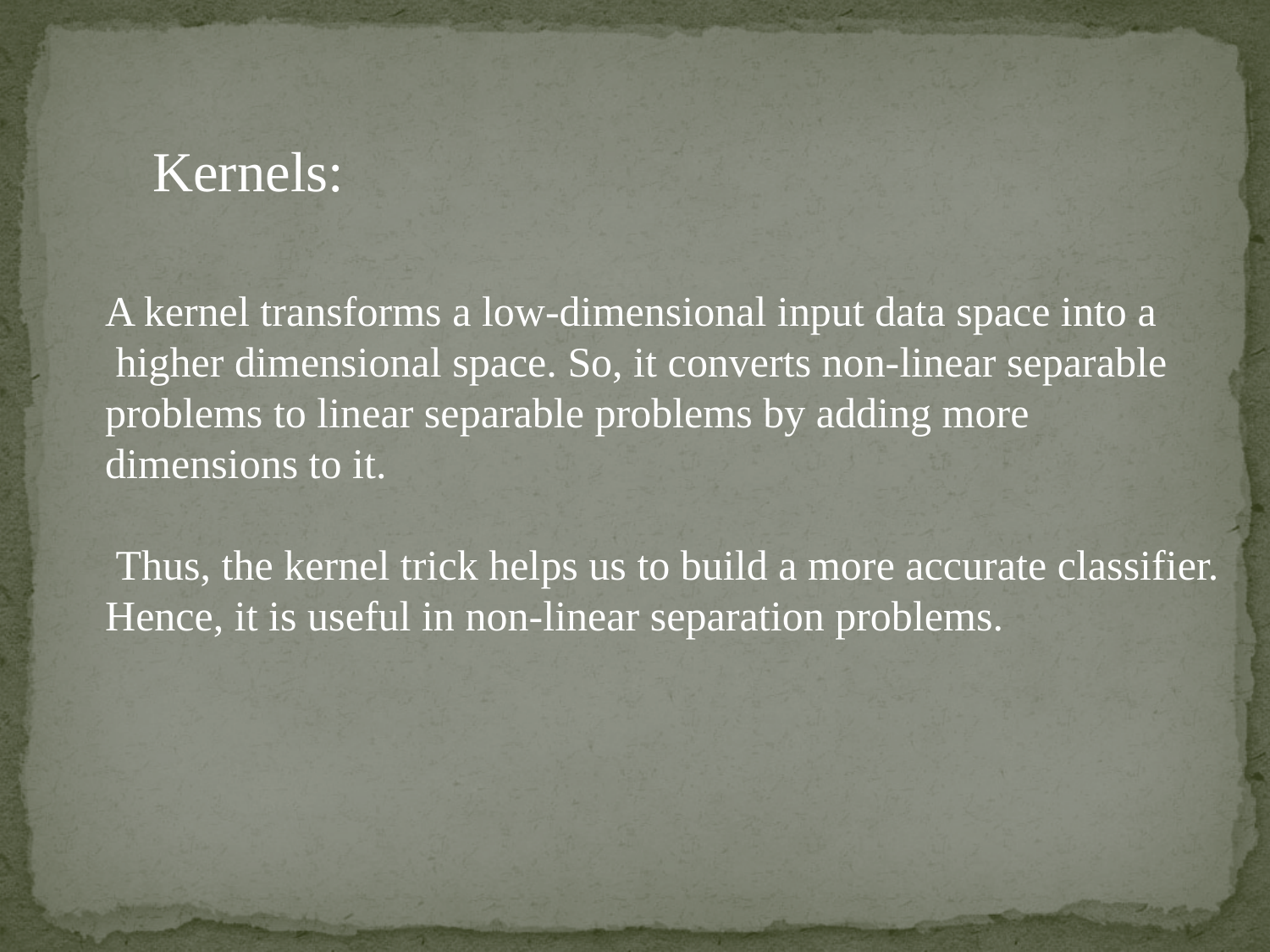

Kernels:
A kernel transforms a low-dimensional input data space into a
 higher dimensional space. So, it converts non-linear separable
problems to linear separable problems by adding more
dimensions to it.

 Thus, the kernel trick helps us to build a more accurate classifier.
Hence, it is useful in non-linear separation problems.